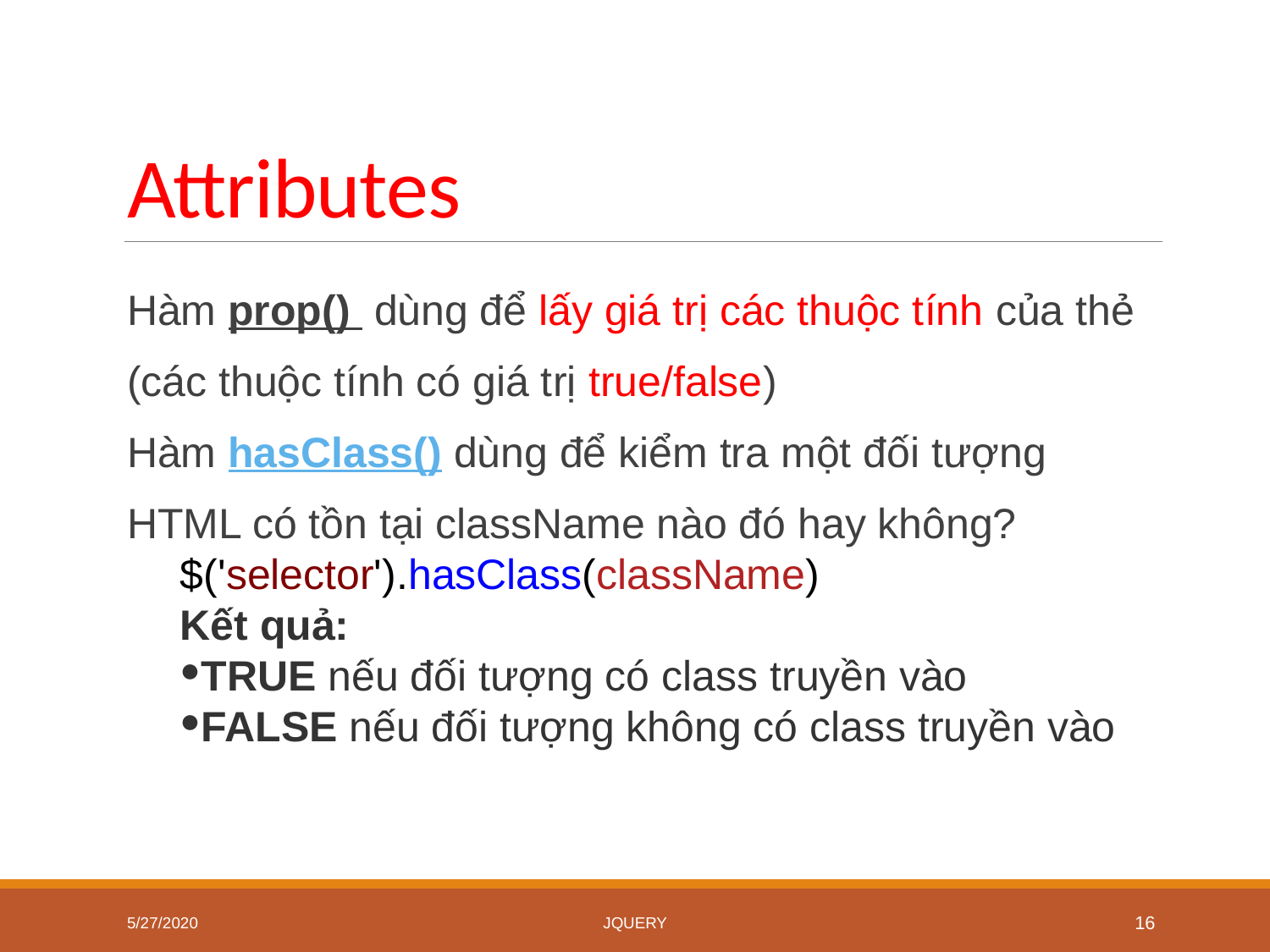

# Attributes
Hàm prop()  dùng để lấy giá trị các thuộc tính của thẻ (các thuộc tính có giá trị true/false)
Hàm hasClass() dùng để kiểm tra một đối tượng HTML có tồn tại className nào đó hay không?
$('selector').hasClass(className)
Kết quả:
TRUE nếu đối tượng có class truyền vào
FALSE nếu đối tượng không có class truyền vào

5/27/2020
jQuery
16